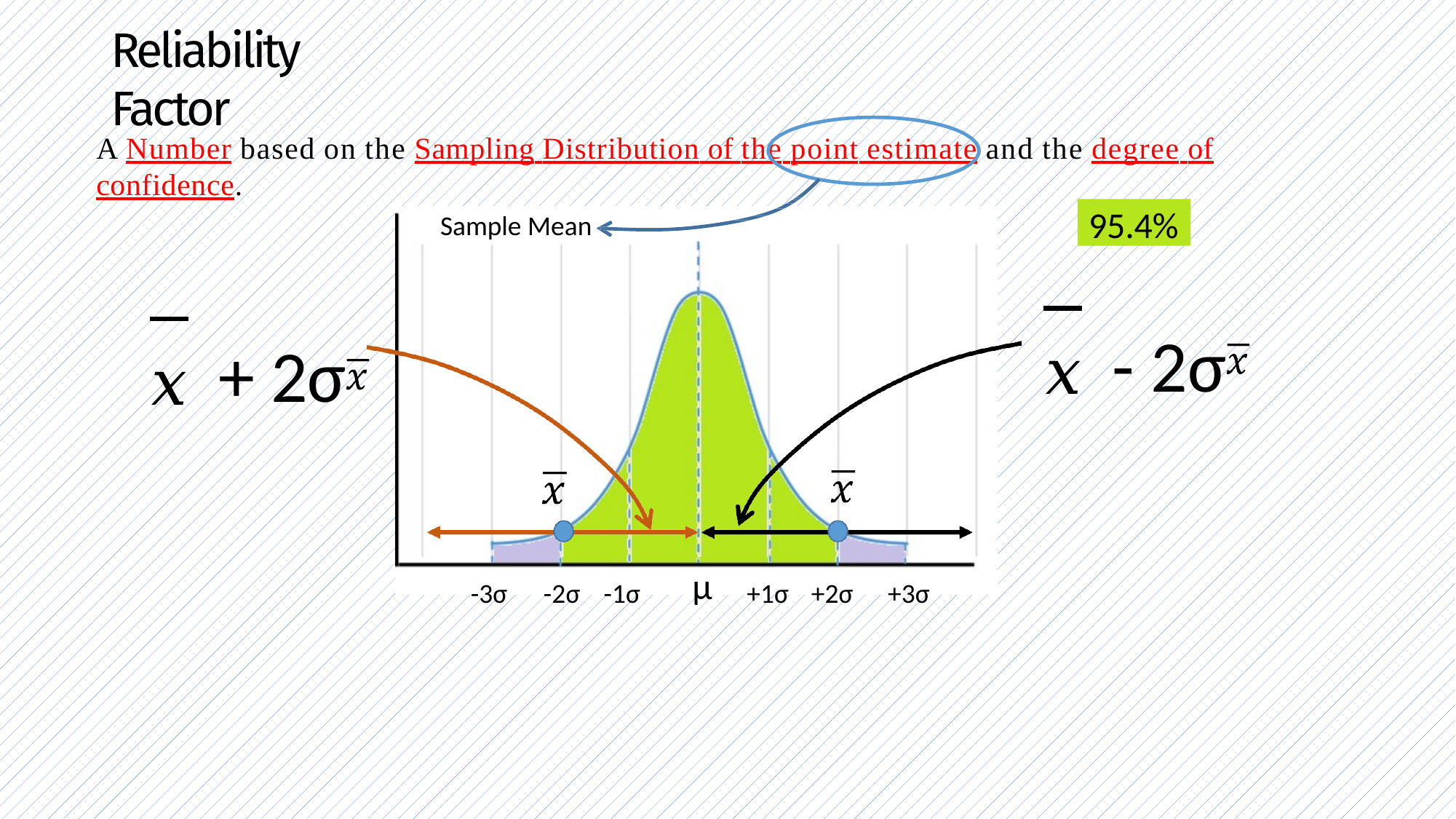

# Reliability Factor

A Number based on the Sampling Distribution of the point estimate and the degree of confidence.
95.4%

Sample Mean
𝑥	- 2σ
𝑥	+ 2σ

μ
-3σ	-2σ	-1σ
+1σ	+2σ	+3σ